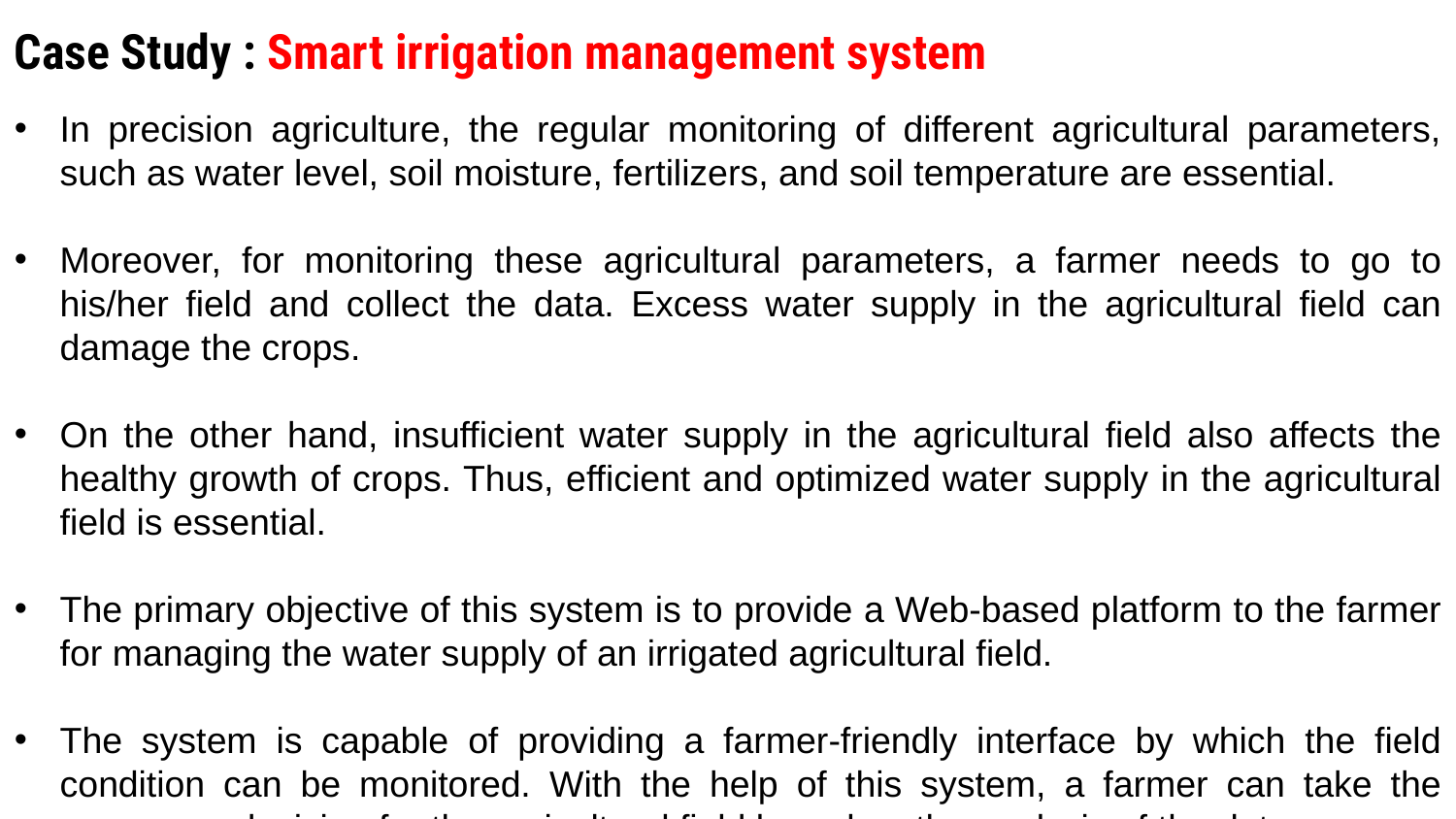

Case Study : Smart irrigation management system
In precision agriculture, the regular monitoring of different agricultural parameters, such as water level, soil moisture, fertilizers, and soil temperature are essential.

Moreover, for monitoring these agricultural parameters, a farmer needs to go to his/her field and collect the data. Excess water supply in the agricultural field can damage the crops.

On the other hand, insufficient water supply in the agricultural field also affects the healthy growth of crops. Thus, efficient and optimized water supply in the agricultural field is essential.

The primary objective of this system is to provide a Web-based platform to the farmer for managing the water supply of an irrigated agricultural field.

The system is capable of providing a farmer-friendly interface by which the field condition can be monitored. With the help of this system, a farmer can take the necessary decision for the agricultural field based on the analysis of the data.